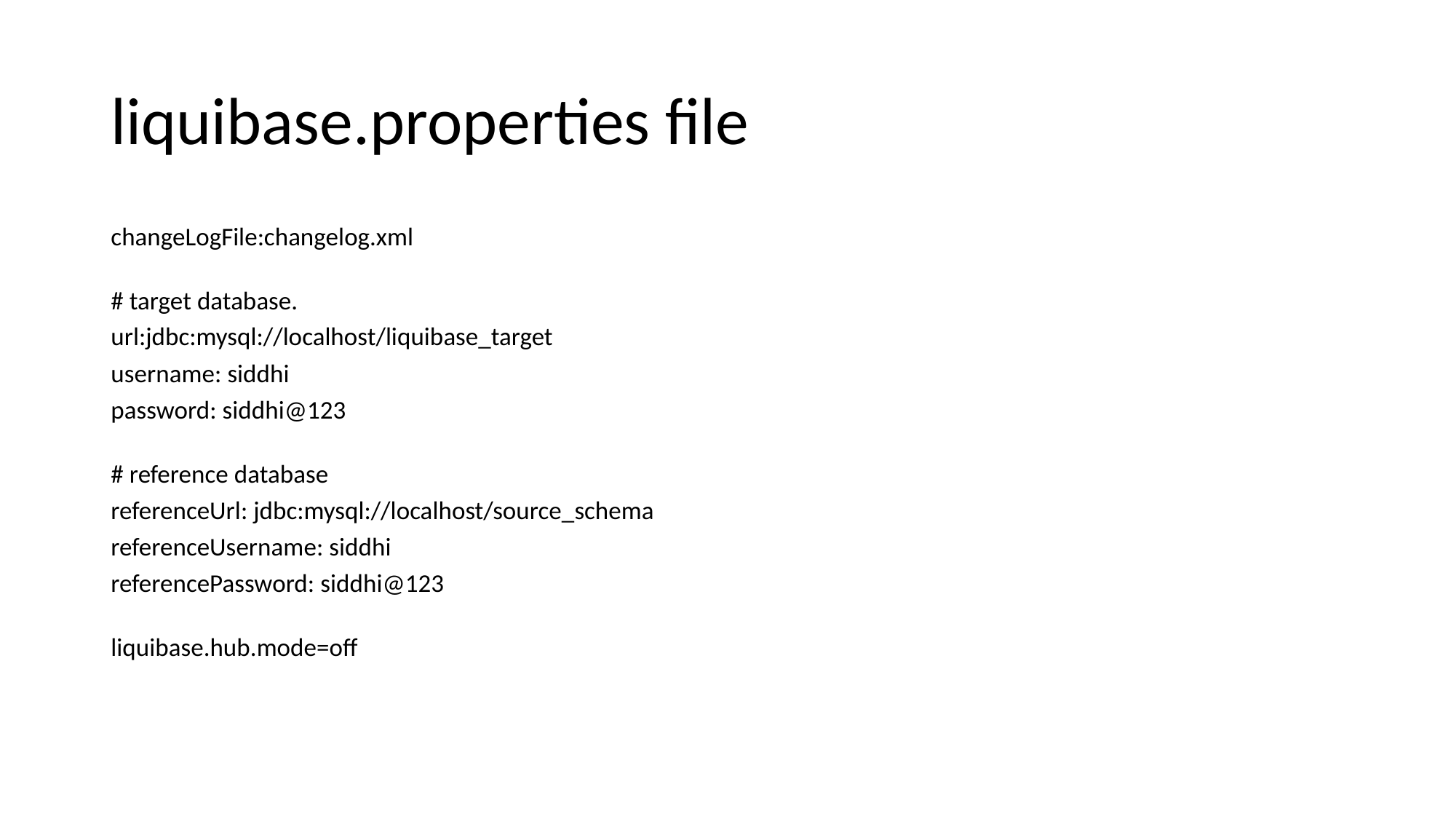

# liquibase.properties file
changeLogFile:changelog.xml
# target database.
url:jdbc:mysql://localhost/liquibase_target
username: siddhi
password: siddhi@123
# reference database
referenceUrl: jdbc:mysql://localhost/source_schema
referenceUsername: siddhi
referencePassword: siddhi@123
liquibase.hub.mode=off